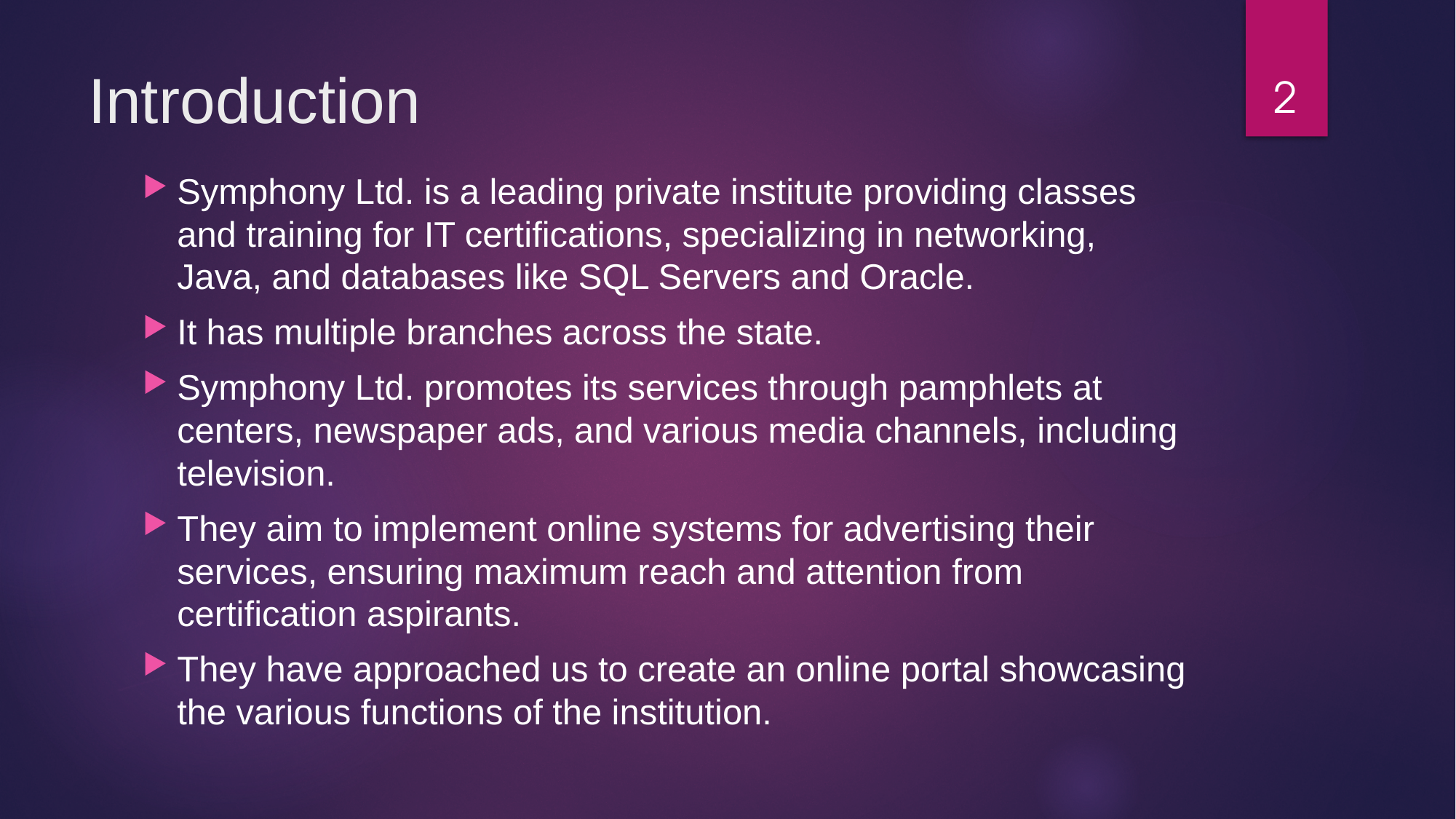

2
# Introduction
Symphony Ltd. is a leading private institute providing classes and training for IT certifications, specializing in networking, Java, and databases like SQL Servers and Oracle.
It has multiple branches across the state.
Symphony Ltd. promotes its services through pamphlets at centers, newspaper ads, and various media channels, including television.
They aim to implement online systems for advertising their services, ensuring maximum reach and attention from certification aspirants.
They have approached us to create an online portal showcasing the various functions of the institution.